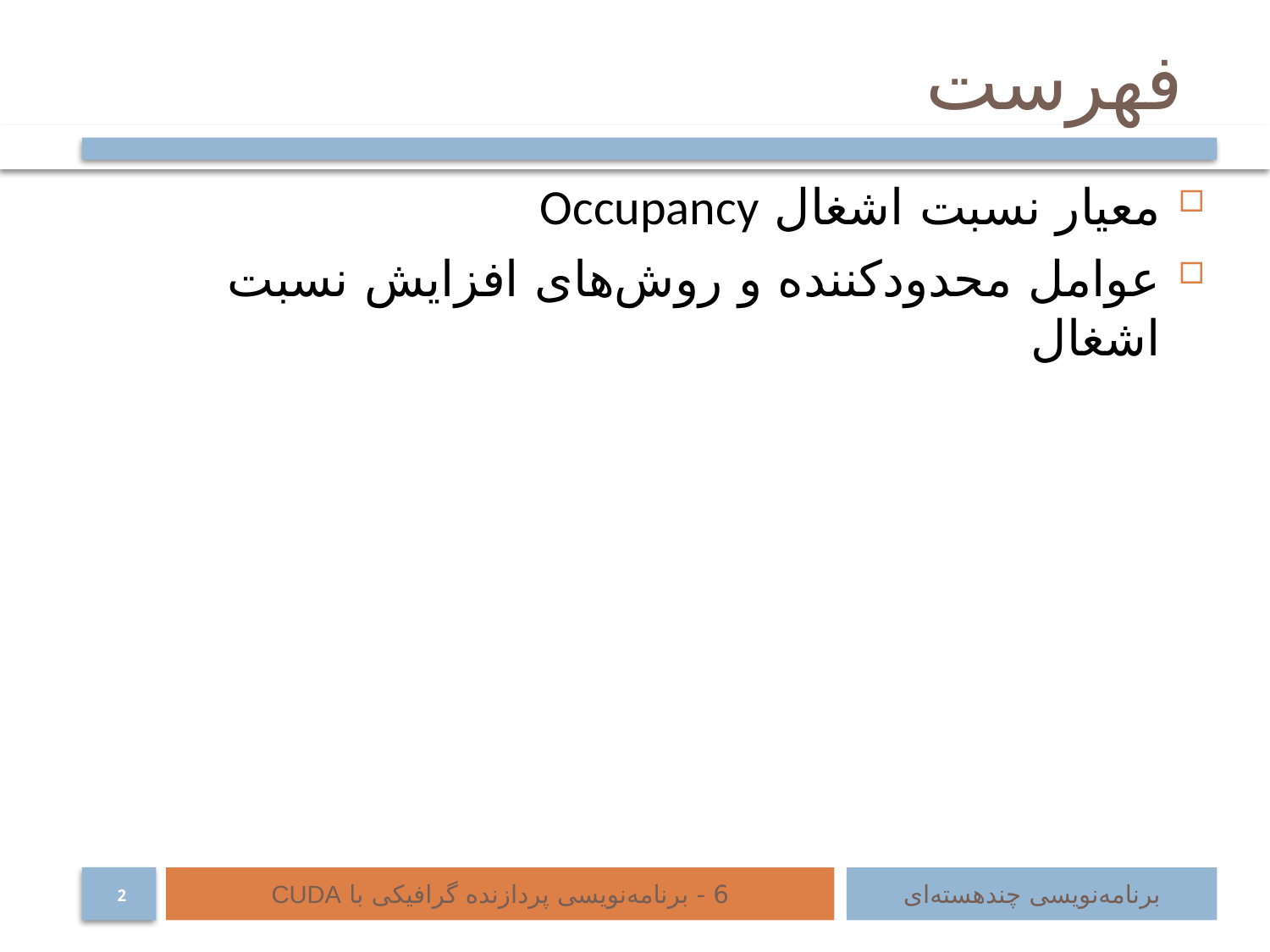

# فهرست
معیار نسبت اشغال 	Occupancy
عوامل محدودکننده و روش‌های افزایش نسبت اشغال

6 - برنامه‌نویسی پردازنده گرافیکی با CUDA
برنامه‌نویسی چند‌هسته‌ای
2